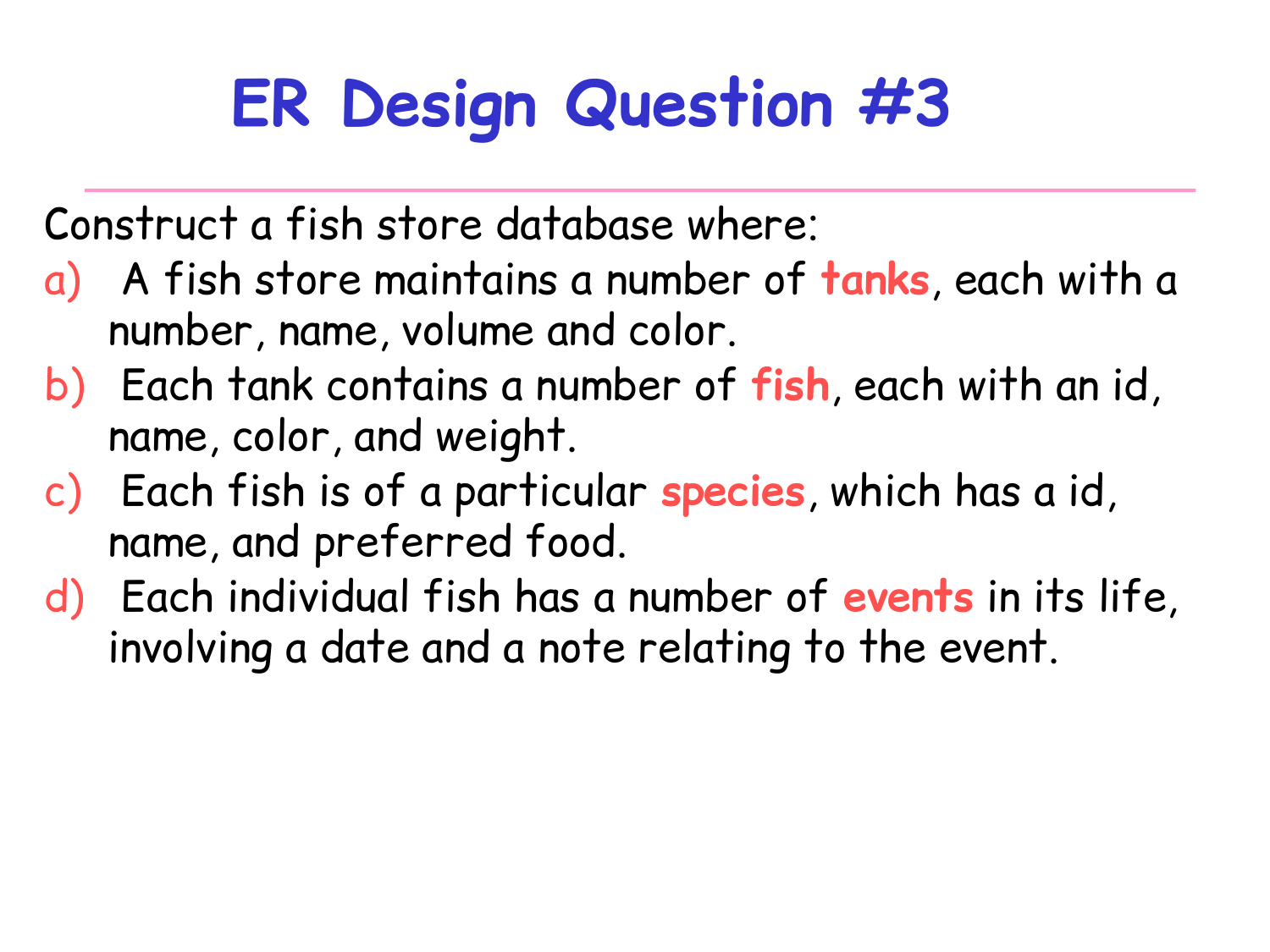

# ER Design Question #3
Construct a fish store database where:
 A fish store maintains a number of tanks, each with a number, name, volume and color.
 Each tank contains a number of fish, each with an id, name, color, and weight.
 Each fish is of a particular species, which has a id, name, and preferred food.
 Each individual fish has a number of events in its life,  involving a date and a note relating to the event.